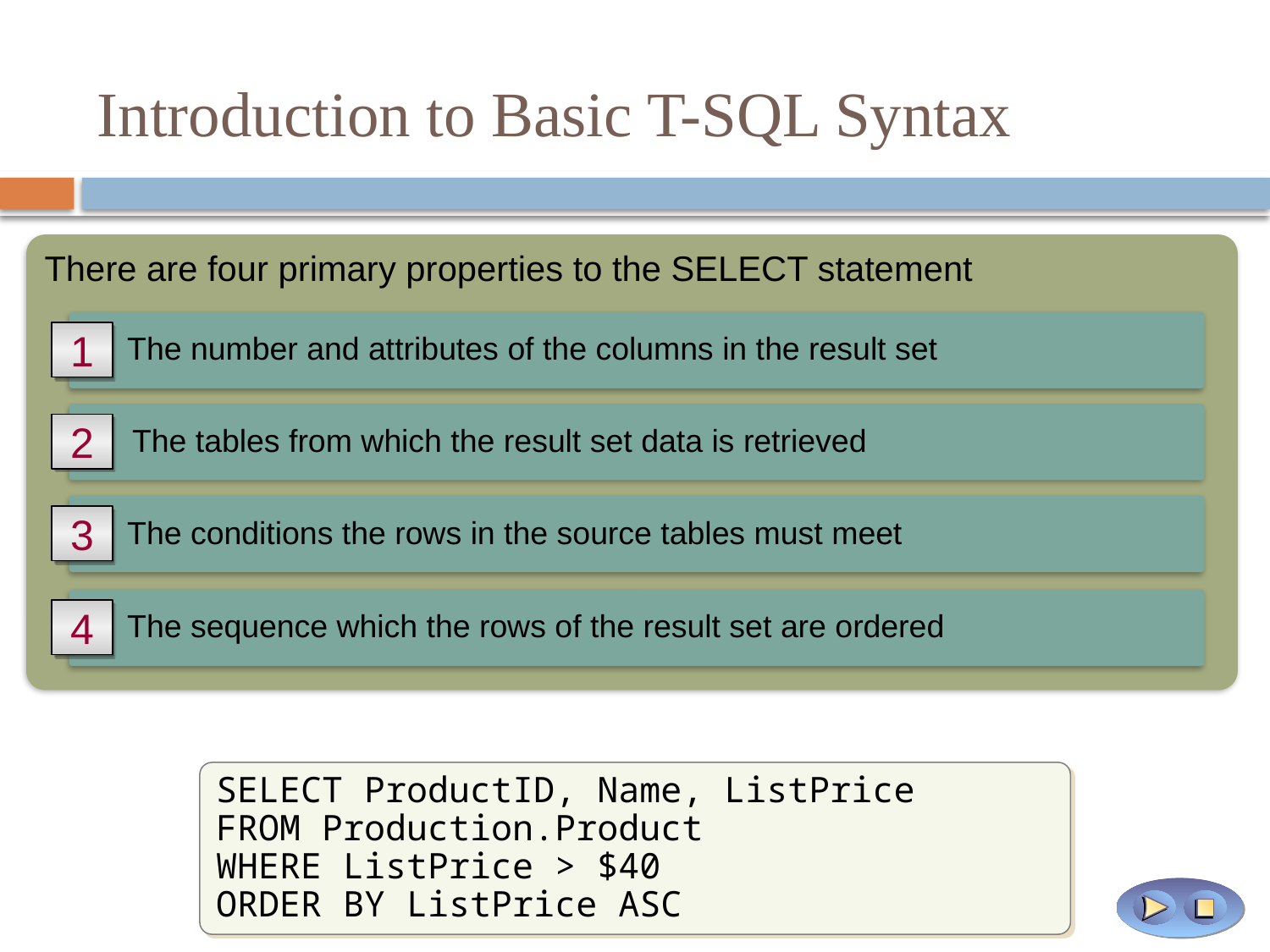

# Introduction to Basic T-SQL Syntax
There are four primary properties to the SELECT statement
     The number and attributes of the columns in the result set
1
 	  The tables from which the result set data is retrieved
2
     The conditions the rows in the source tables must meet
3
     The sequence which the rows of the result set are ordered
4
SELECT ProductID, Name, ListPrice
FROM Production.Product
WHERE ListPrice > $40
ORDER BY ListPrice ASC